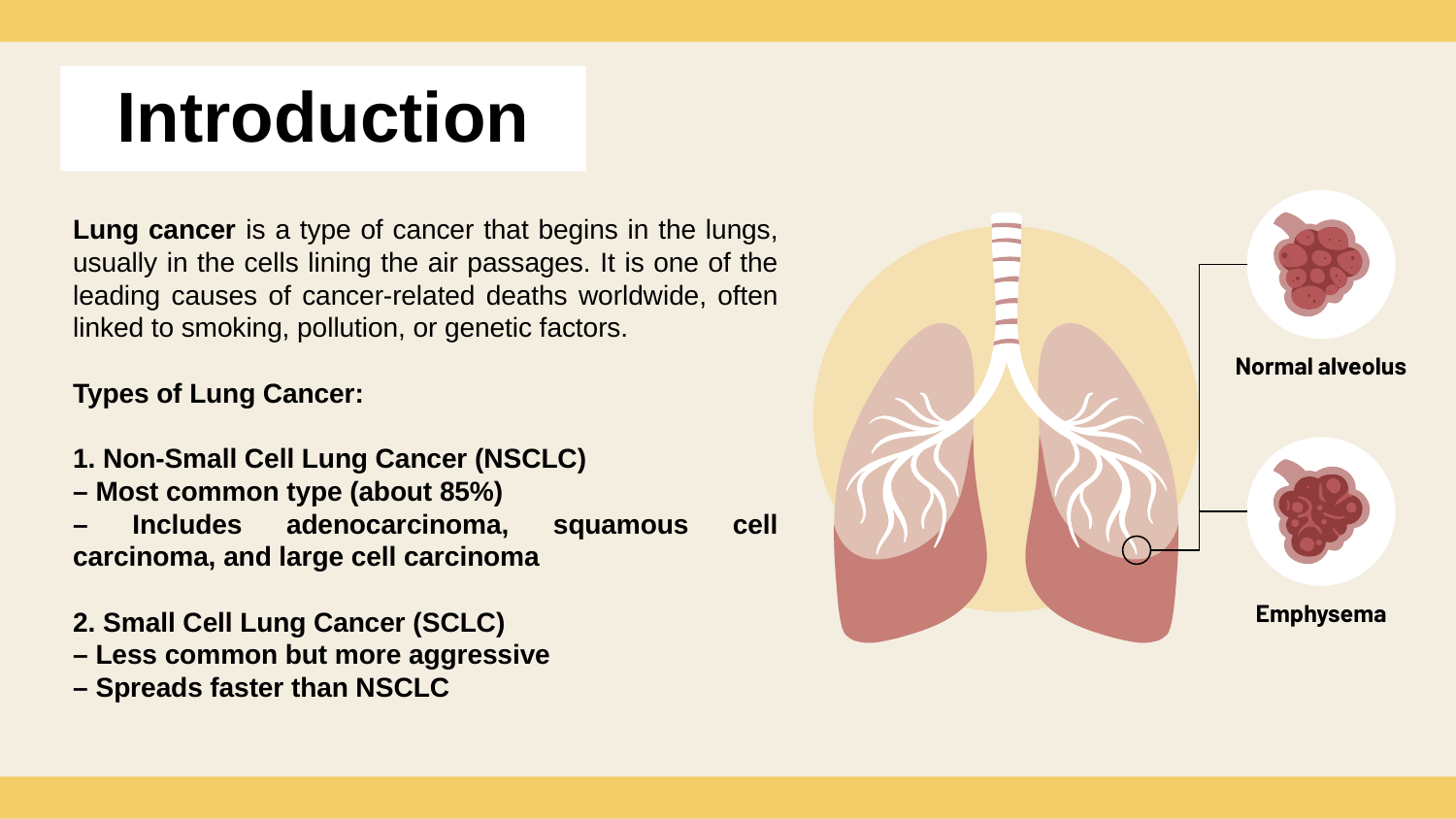

# Introduction

Lung cancer is a type of cancer that begins in the lungs, usually in the cells lining the air passages. It is one of the leading causes of cancer-related deaths worldwide, often linked to smoking, pollution, or genetic factors.

Types of Lung Cancer:

1. Non-Small Cell Lung Cancer (NSCLC)
– Most common type (about 85%)
– Includes adenocarcinoma, squamous cell carcinoma, and large cell carcinoma

2. Small Cell Lung Cancer (SCLC)
– Less common but more aggressive
– Spreads faster than NSCLC

Normal alveolus

Emphysema